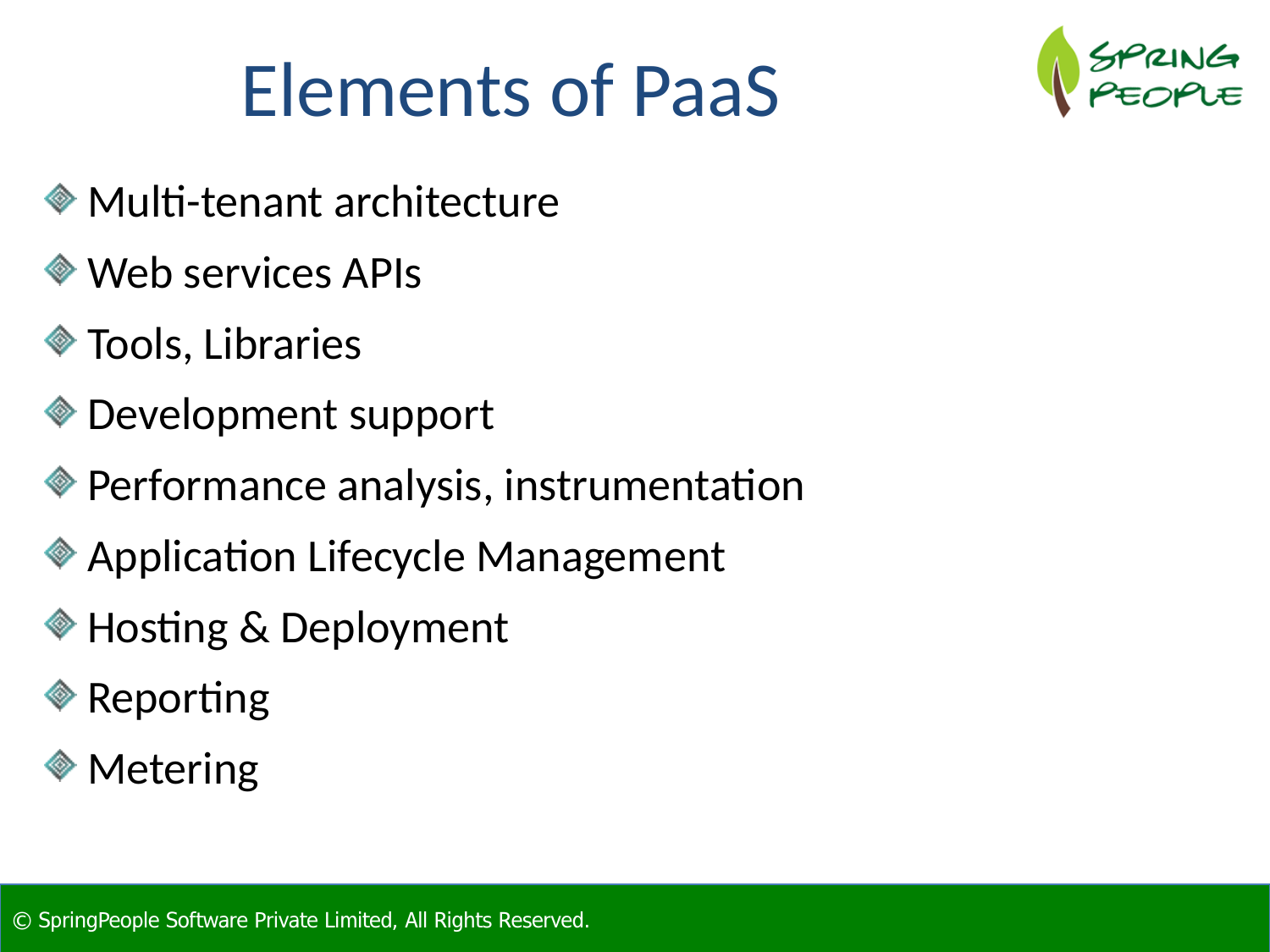

Elements of PaaS
 Multi-tenant architecture
 Web services APIs
 Tools, Libraries
 Development support
 Performance analysis, instrumentation
 Application Lifecycle Management
 Hosting & Deployment
 Reporting
 Metering